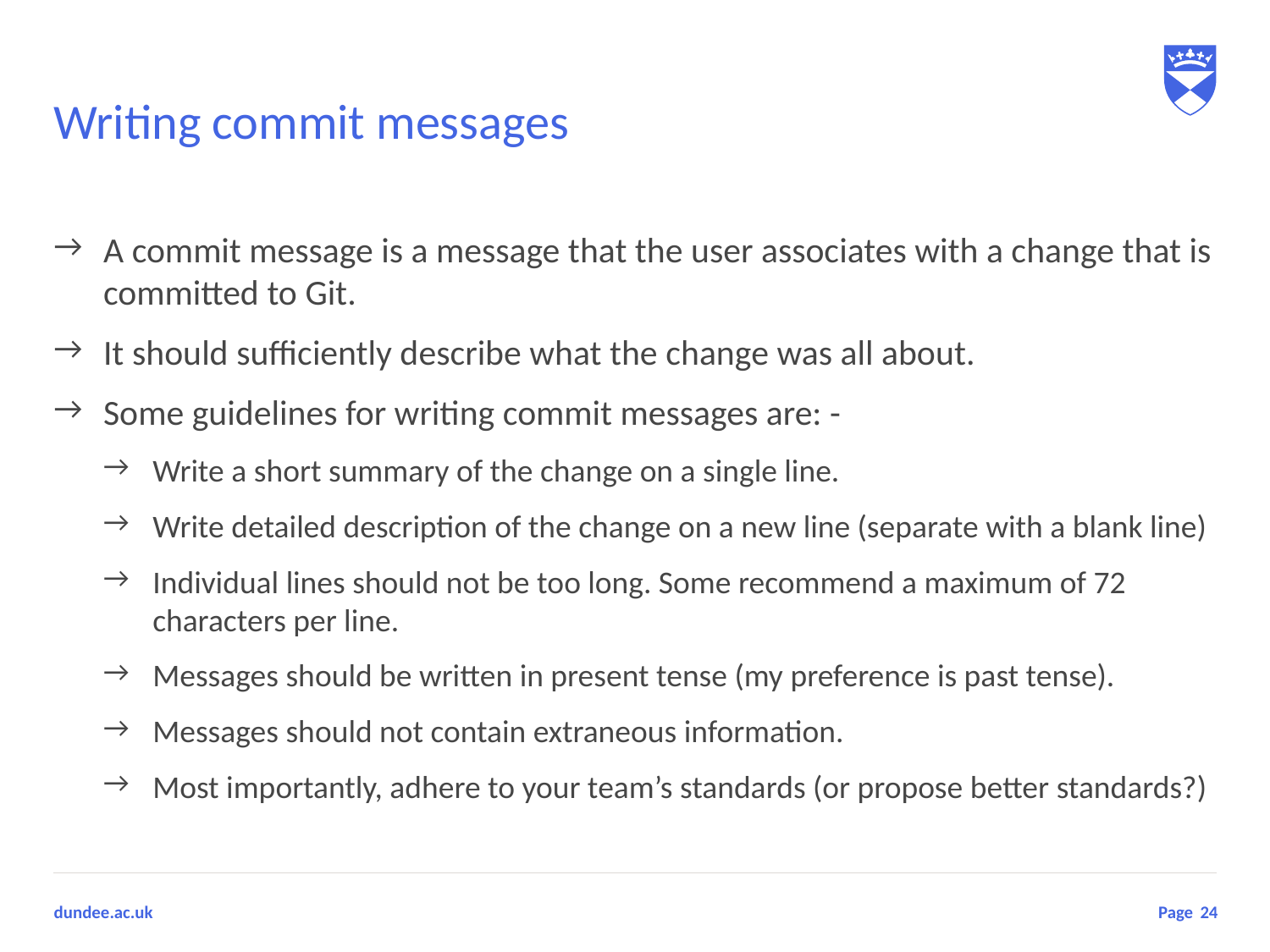

# Writing commit messages
A commit message is a message that the user associates with a change that is committed to Git.
It should sufficiently describe what the change was all about.
Some guidelines for writing commit messages are: -
Write a short summary of the change on a single line.
Write detailed description of the change on a new line (separate with a blank line)
Individual lines should not be too long. Some recommend a maximum of 72 characters per line.
Messages should be written in present tense (my preference is past tense).
Messages should not contain extraneous information.
Most importantly, adhere to your team’s standards (or propose better standards?)
24